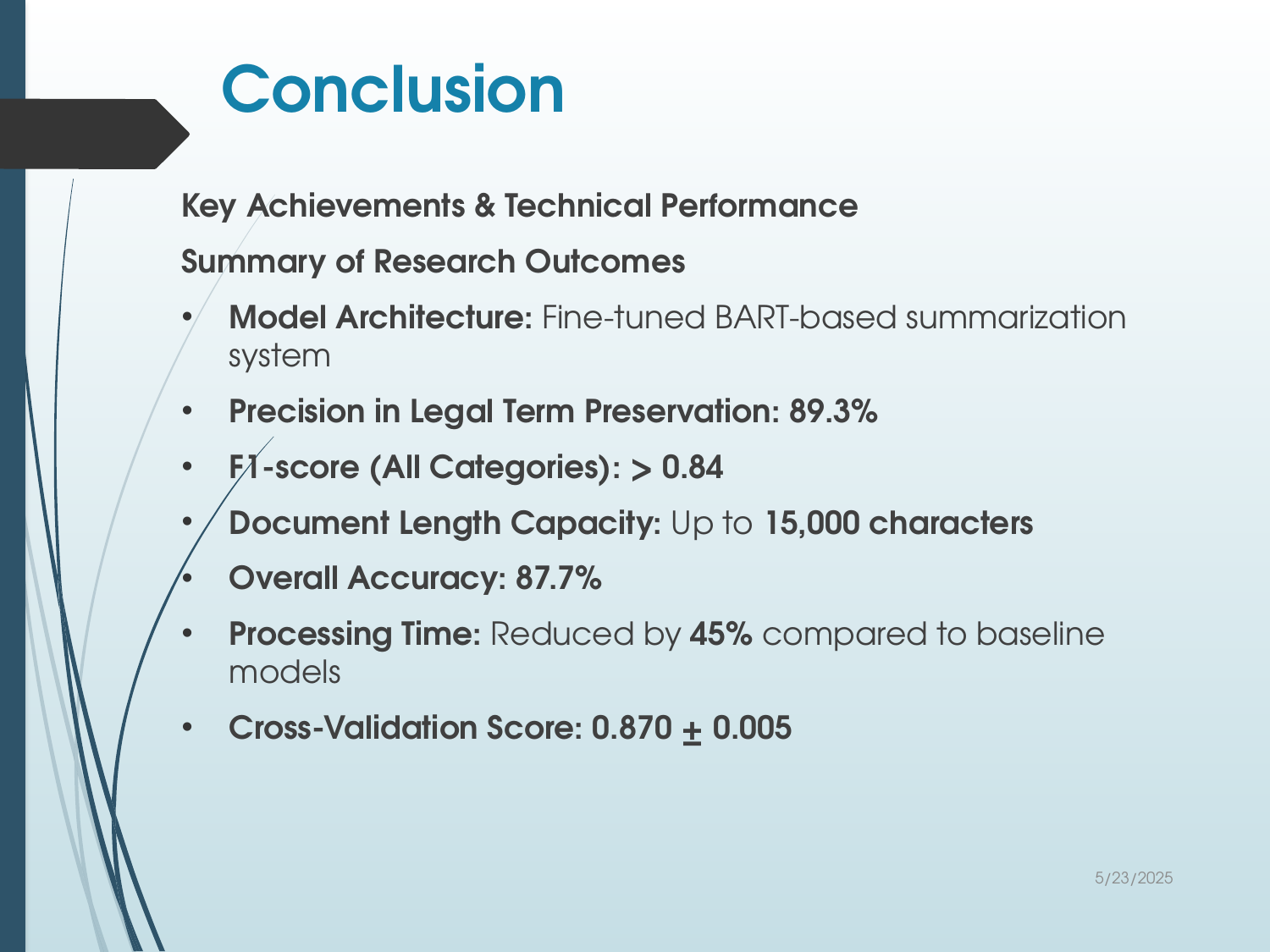

# Conclusion
Key Achievements & Technical Performance
Summary of Research Outcomes
Model Architecture: Fine-tuned BART-based summarization system
Precision in Legal Term Preservation: 89.3%
F1-score (All Categories): > 0.84
Document Length Capacity: Up to 15,000 characters
Overall Accuracy: 87.7%
Processing Time: Reduced by 45% compared to baseline models
Cross-Validation Score: 0.870 ± 0.005

5/23/2025